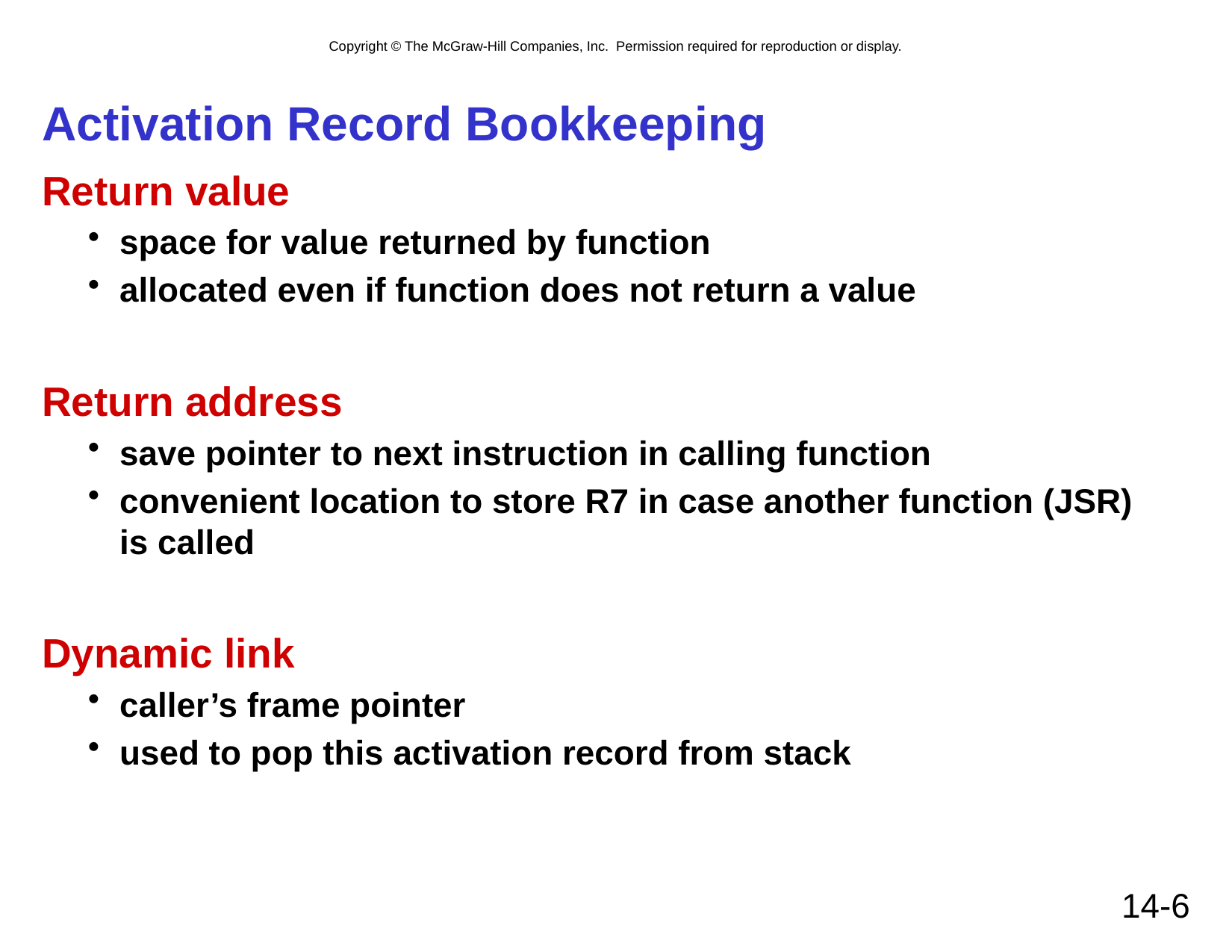

# Activation Record Bookkeeping
Return value
space for value returned by function
allocated even if function does not return a value

Return address
save pointer to next instruction in calling function
convenient location to store R7 in case another function (JSR)
is called

Dynamic link
caller’s frame pointer
used to pop this activation record from stack
14-6